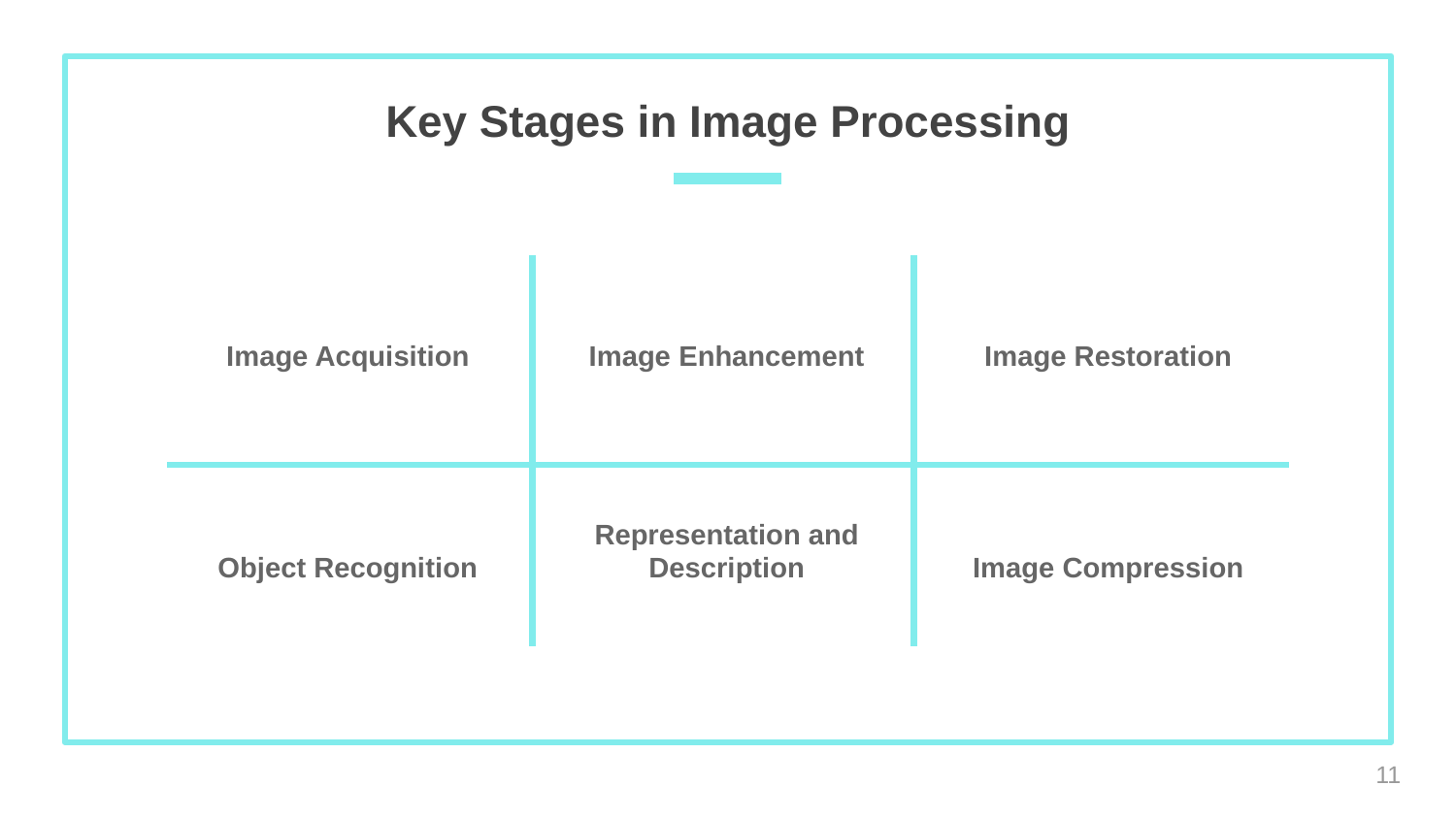

Key Stages in Image Processing
Image Acquisition
Image Enhancement
Image Restoration
# Object Recognition
Representation and Description
Image Compression
11